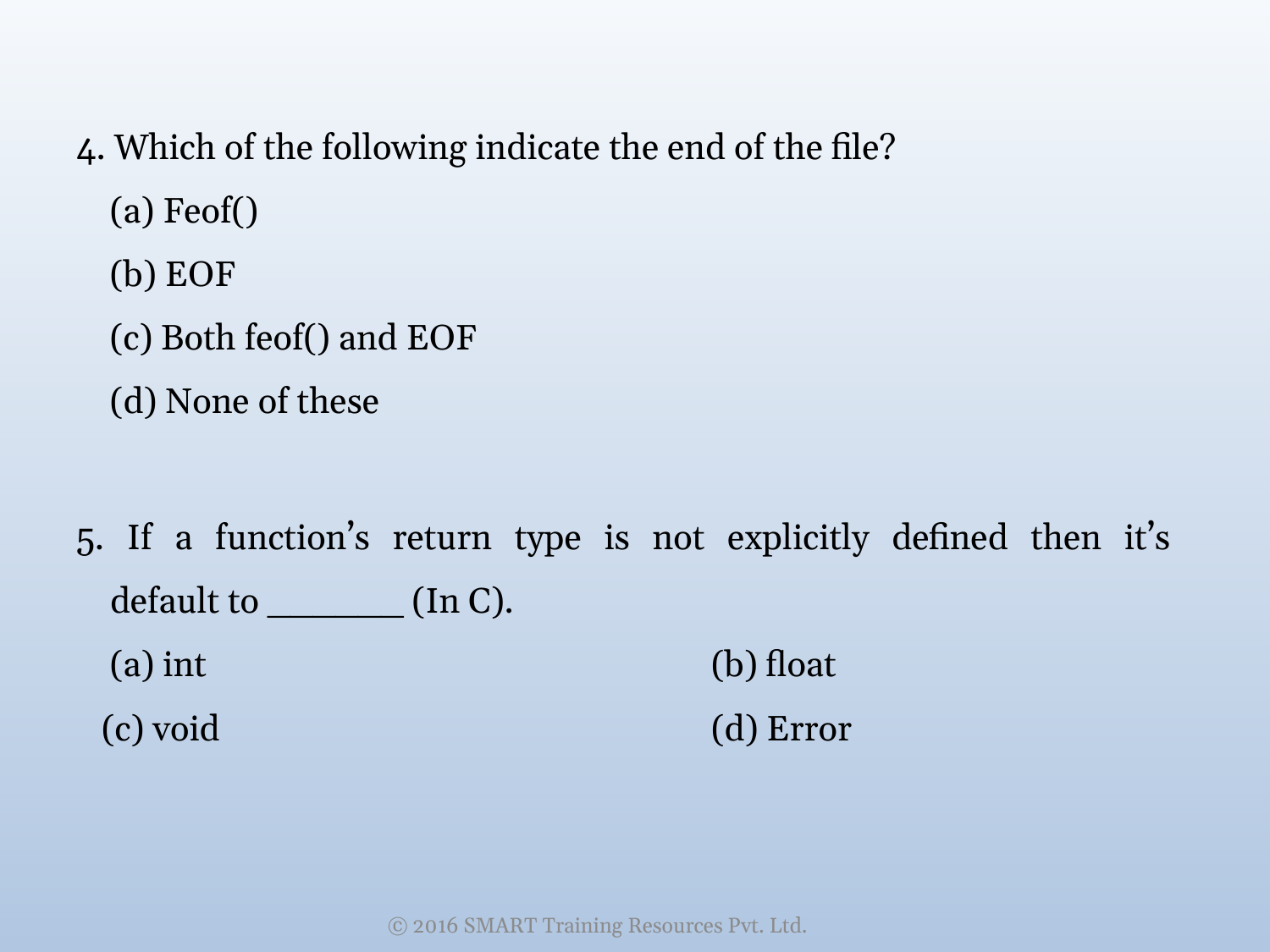

4. Which of the following indicate the end of the file?
    (a) Feof()
    (b) EOF
    (c) Both feof() and EOF
    (d) None of these

5. If a function’s return type is not explicitly defined then it’s
    default to ______ (In C).
    (a) int				(b) float
   (c) void				(d) Error

© 2016 SMART Training Resources Pvt. Ltd.